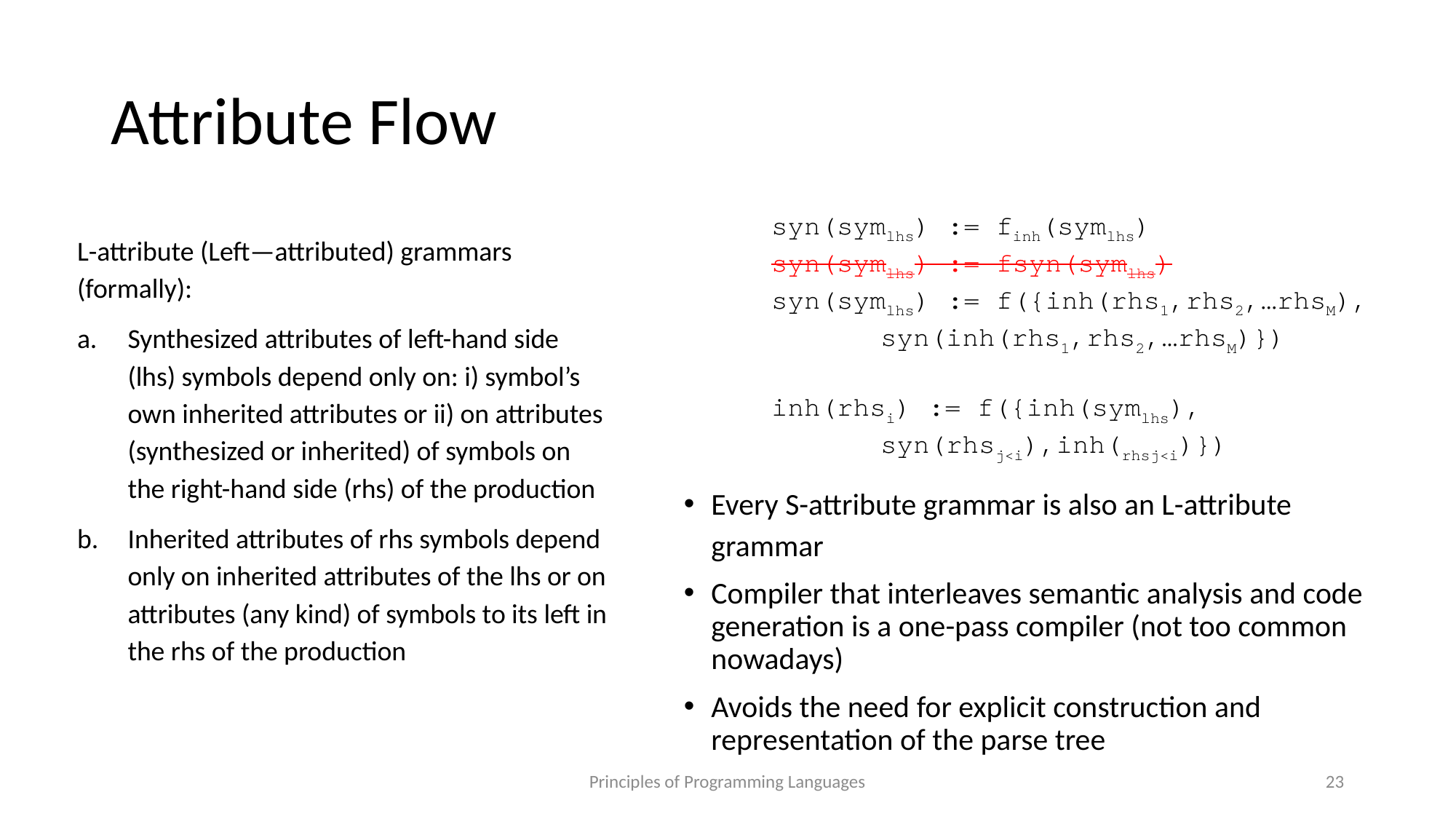

# Attribute Flow
syn(symlhs) := finh(symlhs)
syn(symlhs) := fsyn(symlhs)
syn(symlhs) := f({inh(rhs1,rhs2,…rhsM),
	syn(inh(rhs1,rhs2,…rhsM)})

inh(rhsi) := f({inh(symlhs),
	syn(rhsj<i),inh(rhsj<i)})
L-attribute (Left—attributed) grammars (formally):
Synthesized attributes of left-hand side (lhs) symbols depend only on: i) symbol’s own inherited attributes or ii) on attributes (synthesized or inherited) of symbols on the right-hand side (rhs) of the production
Inherited attributes of rhs symbols depend only on inherited attributes of the lhs or on attributes (any kind) of symbols to its left in the rhs of the production
Every S-attribute grammar is also an L-attribute grammar
Compiler that interleaves semantic analysis and code generation is a one-pass compiler (not too common nowadays)
Avoids the need for explicit construction and representation of the parse tree

Principles of Programming Languages
23